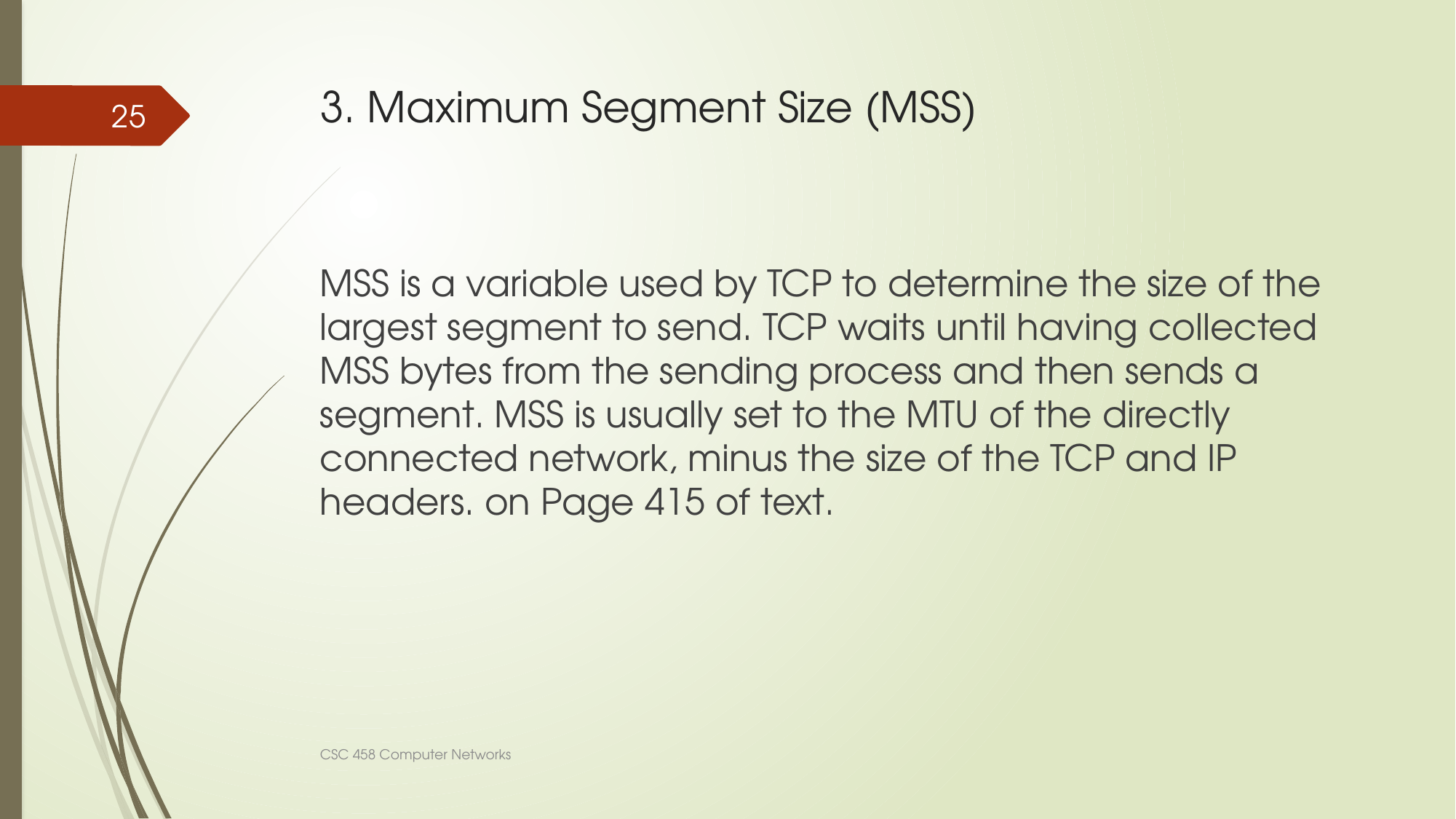

# 3. Maximum Segment Size (MSS)
25
MSS is a variable used by TCP to determine the size of the largest segment to send. TCP waits until having collected MSS bytes from the sending process and then sends a segment. MSS is usually set to the MTU of the directly connected network, minus the size of the TCP and IP headers. on Page 415 of text.
CSC 458 Computer Networks